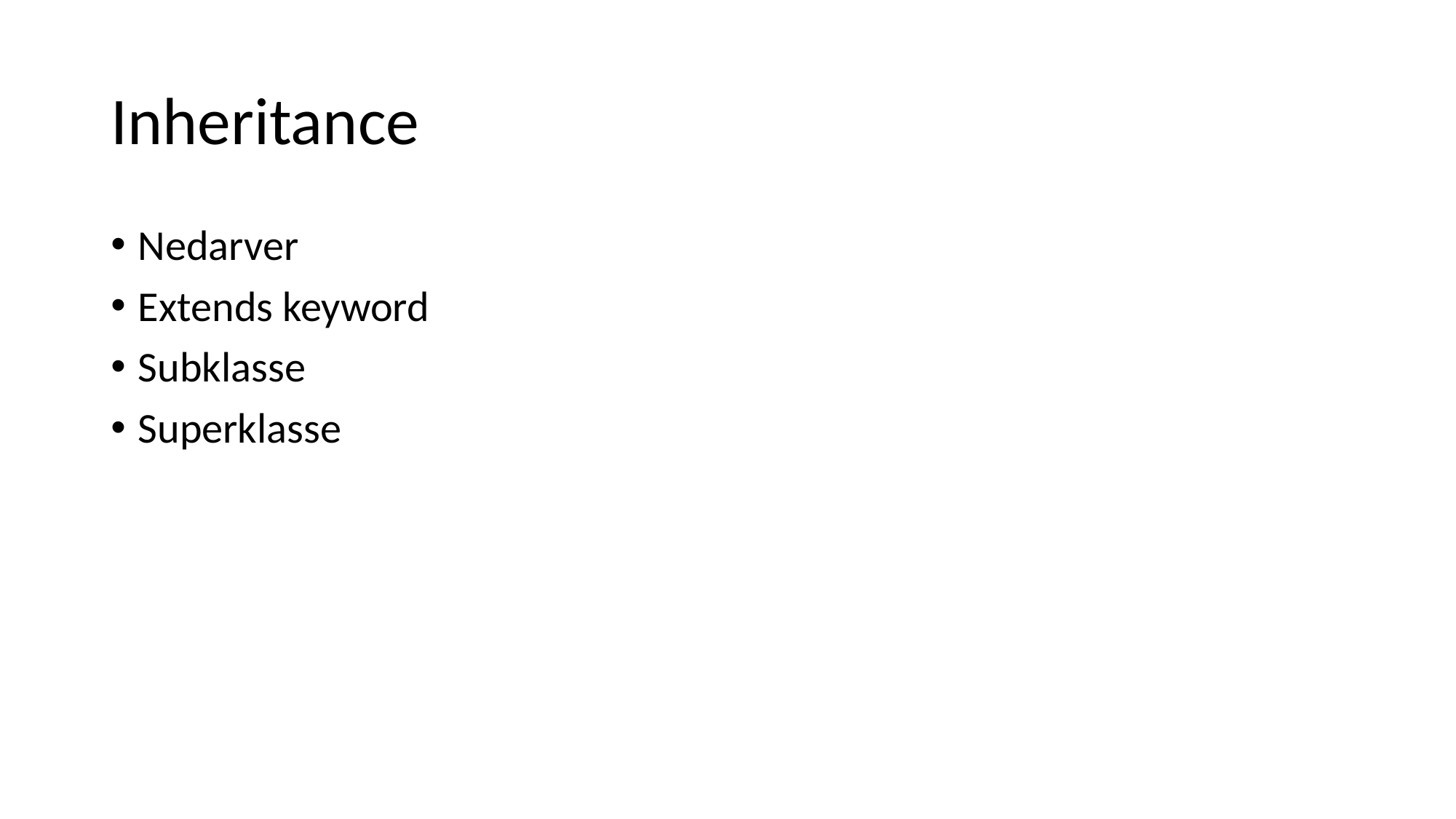

# Inheritance
Nedarver
Extends keyword
Subklasse
Superklasse